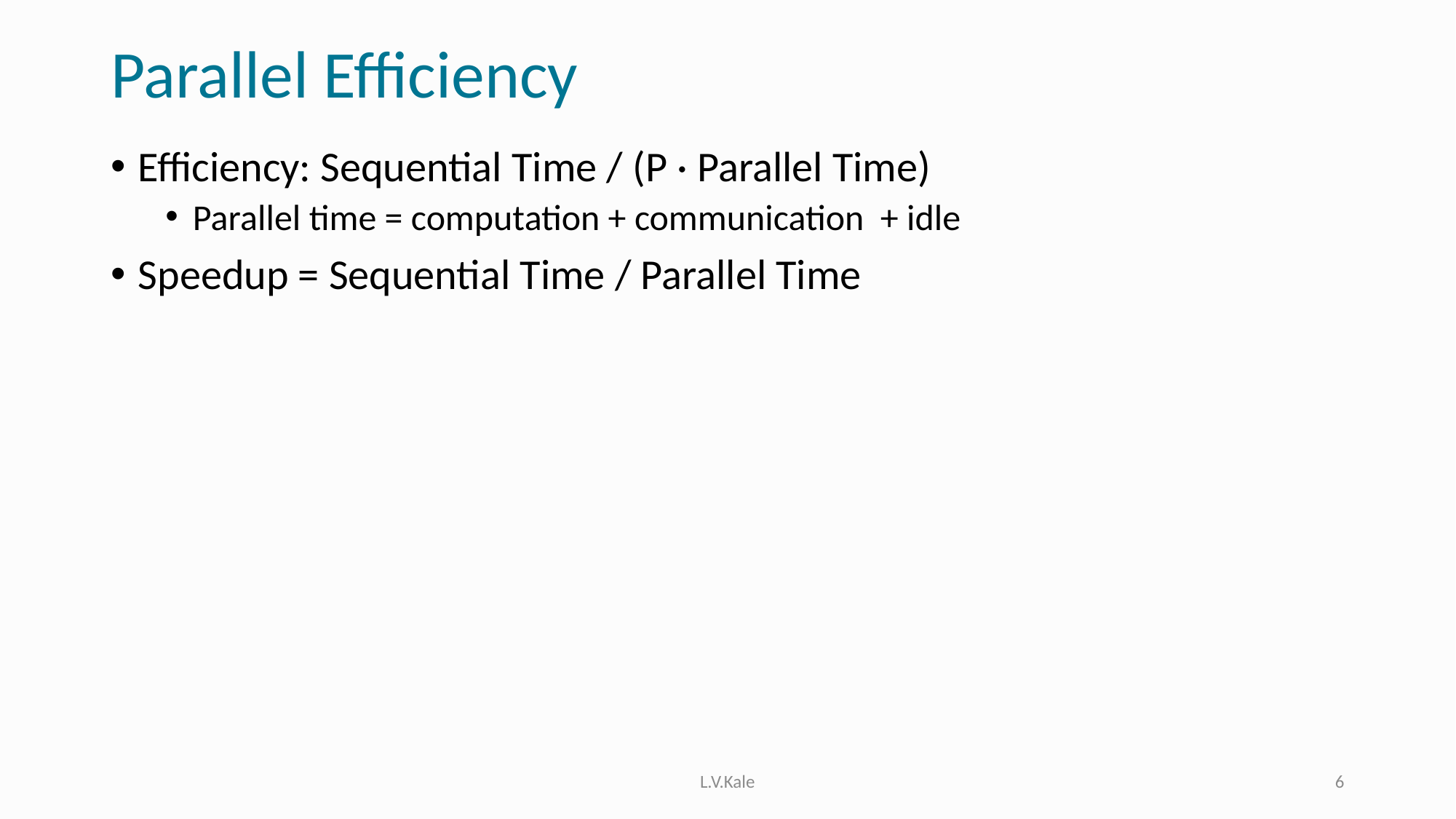

# Parallel Efficiency
Efficiency: Sequential Time / (P · Parallel Time)
Parallel time = computation + communication  + idle
Speedup = Sequential Time / Parallel Time

L.V.Kale
6